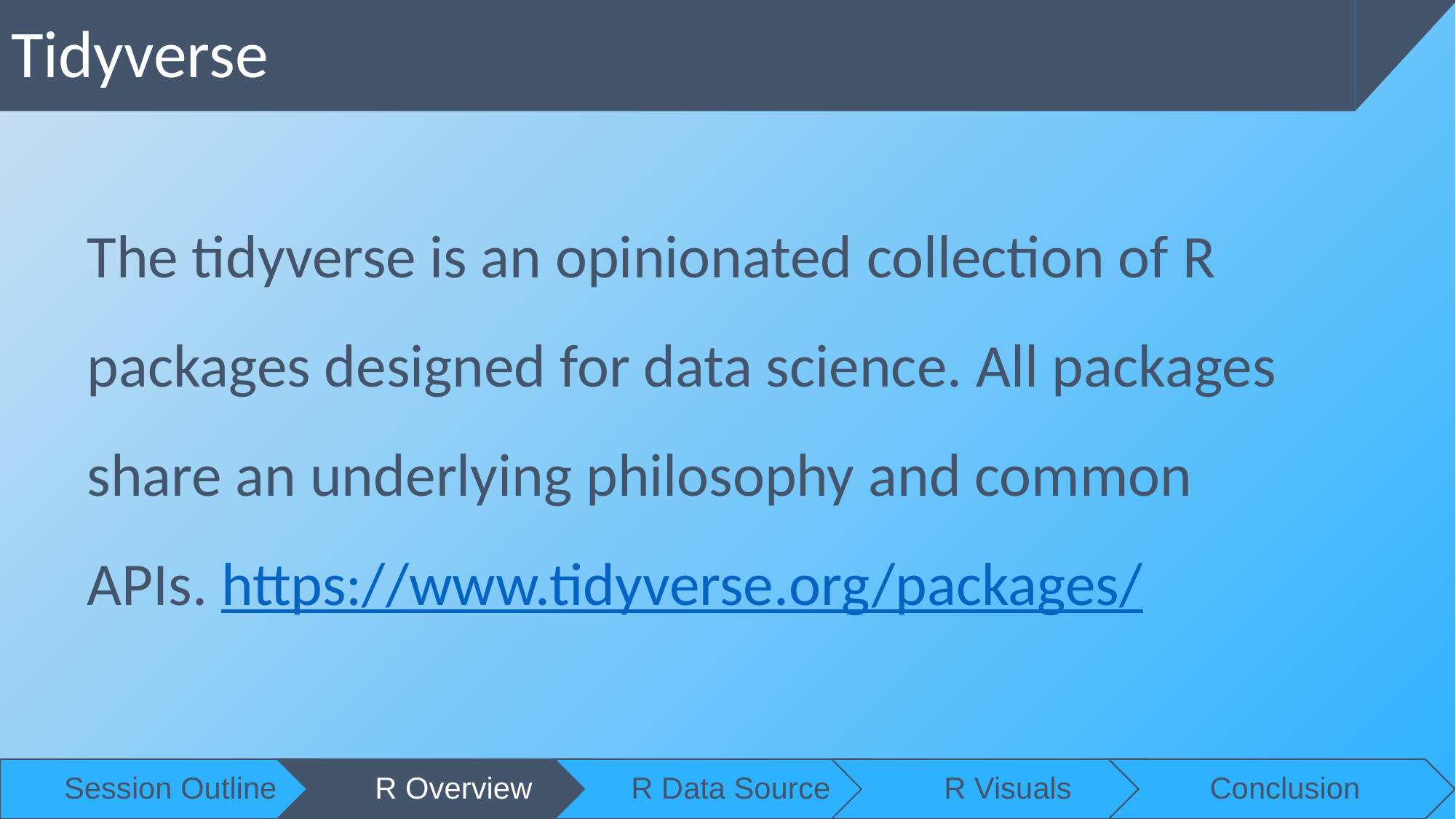

Tidyverse
The tidyverse is an opinionated collection of R packages designed for data science. All packages share an underlying philosophy and common APIs. https://www.tidyverse.org/packages/

Session Outline
R Overview
R Data Source
R Visuals
Conclusion
4/15/2024
5